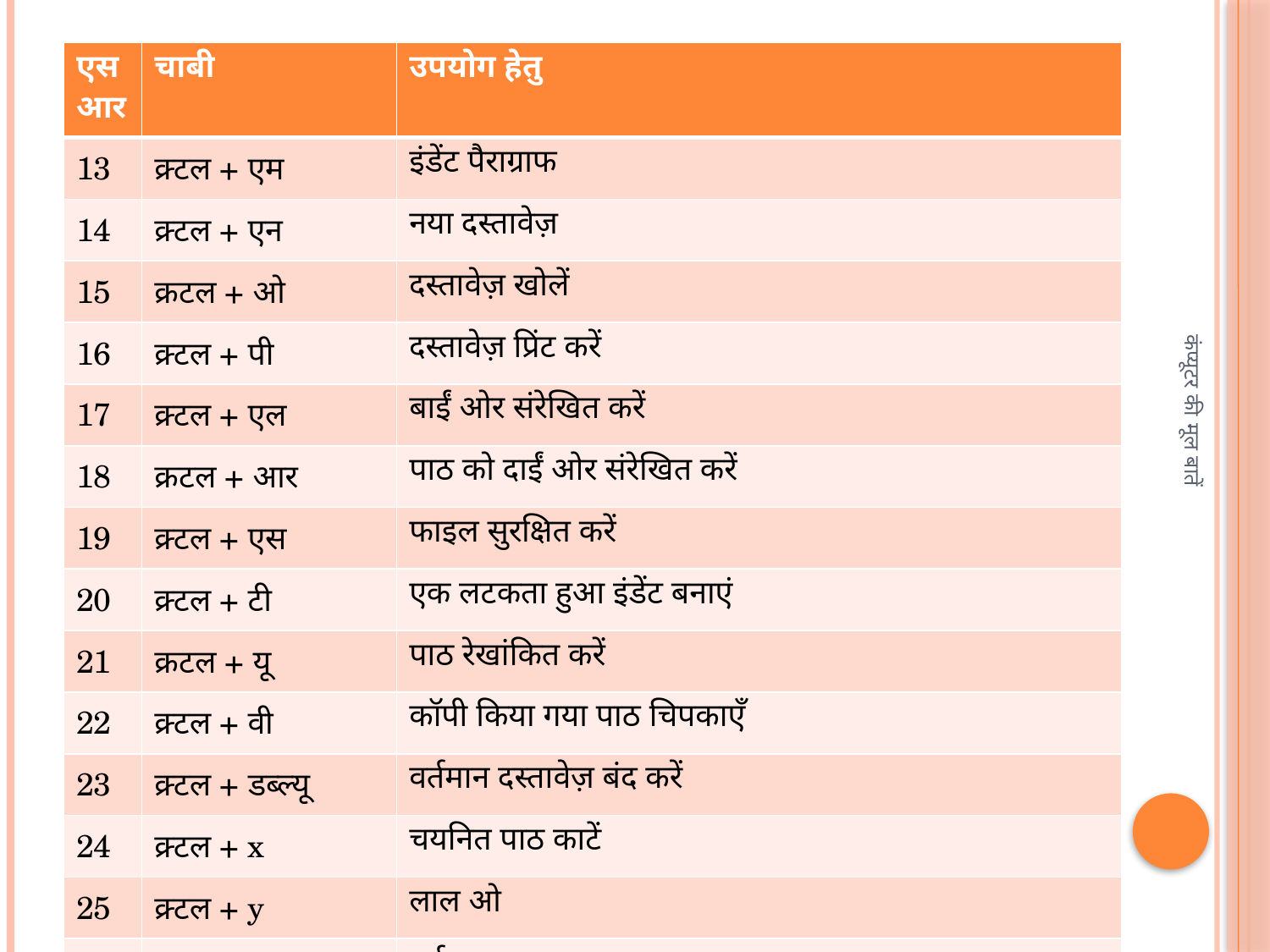

| एसआर | चाबी | उपयोग हेतु |
| --- | --- | --- |
| 13 | क्र्टल + एम | इंडेंट पैराग्राफ |
| 14 | क्र्टल + एन | नया दस्तावेज़ |
| 15 | क्रटल + ओ | दस्तावेज़ खोलें |
| 16 | क्र्टल + पी | दस्तावेज़ प्रिंट करें |
| 17 | क्र्टल + एल | बाईं ओर संरेखित करें |
| 18 | क्रटल + आर | पाठ को दाईं ओर संरेखित करें |
| 19 | क्र्टल + एस | फाइल सुरक्षित करें |
| 20 | क्र्टल + टी | एक लटकता हुआ इंडेंट बनाएं |
| 21 | क्रटल + यू | पाठ रेखांकित करें |
| 22 | क्र्टल + वी | कॉपी किया गया पाठ चिपकाएँ |
| 23 | क्र्टल + डब्ल्यू | वर्तमान दस्तावेज़ बंद करें |
| 24 | क्र्टल + x | चयनित पाठ काटें |
| 25 | क्र्टल + y | लाल ओ |
| 26 | क्र्टल + z | पूर्ववत |
| 27 | एफ1 | मदद |
कंप्यूटर की मूल बातें
79